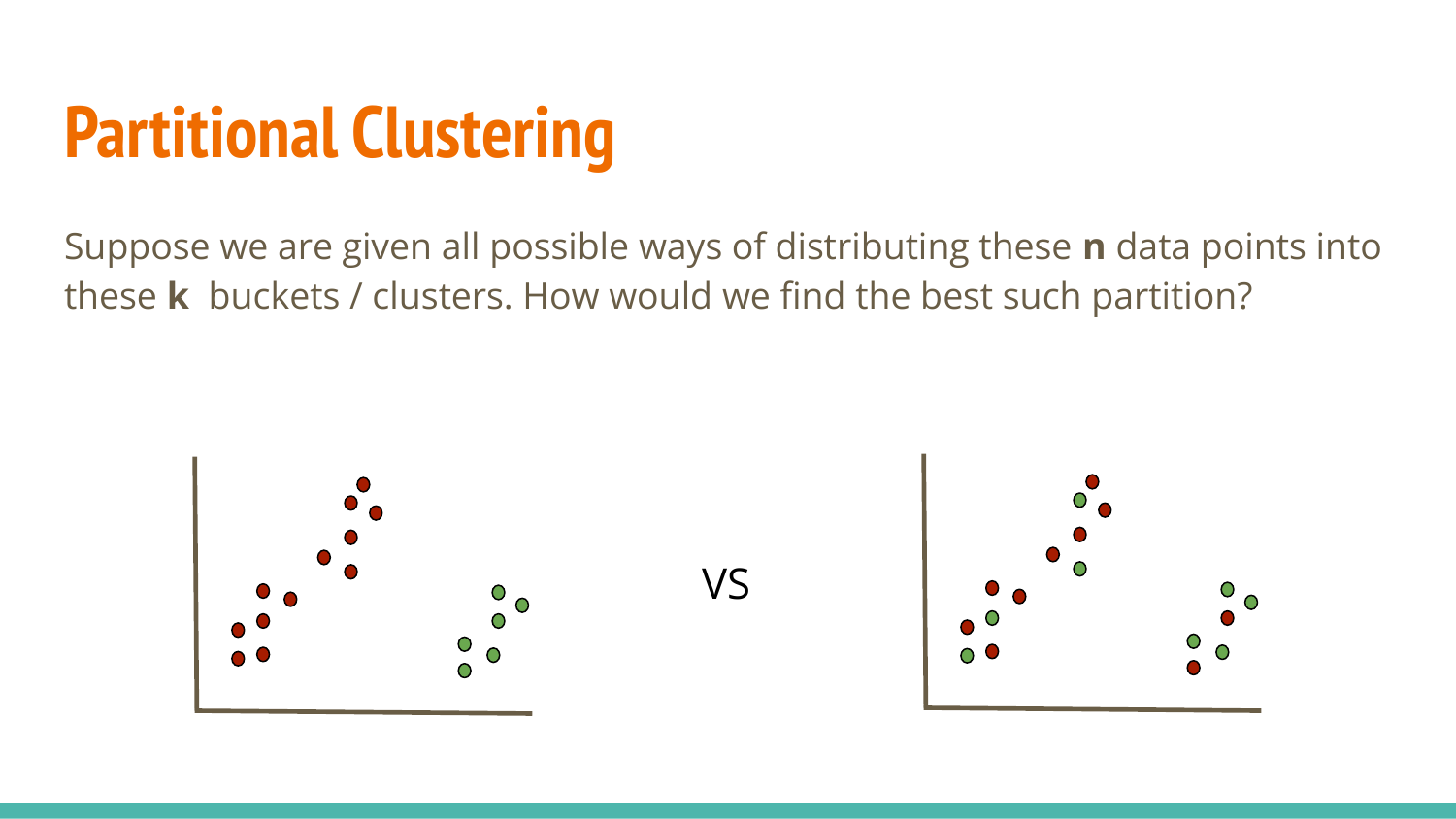

# Partitional Clustering
Suppose we are given all possible ways of distributing these n data points into these k  buckets / clusters. How would we find the best such partition?

VS